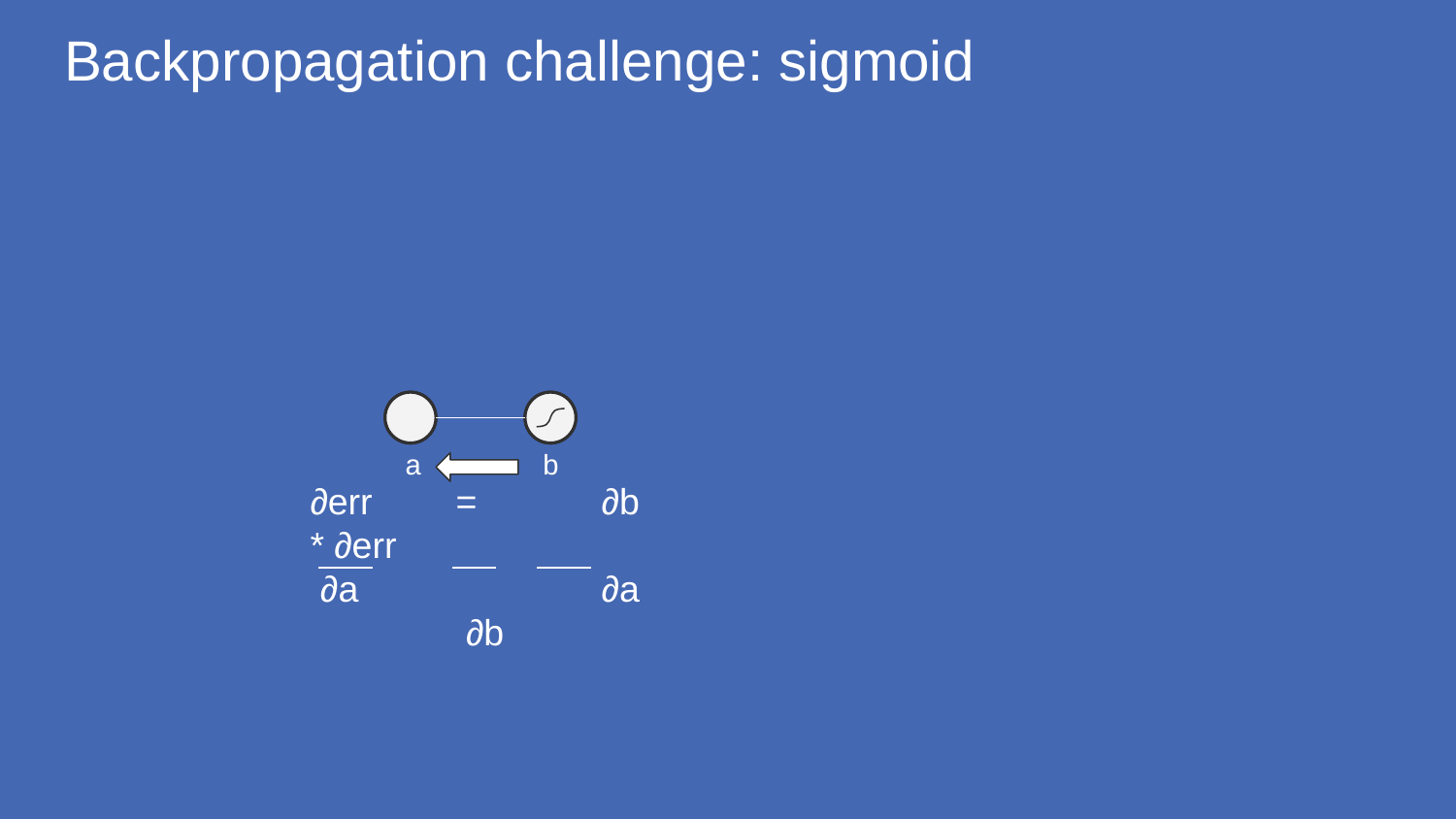

# Backpropagation challenge: sigmoid
∂err 	= 	∂b * ∂err
 ∂a		∂a	  ∂b

+

+

a
b